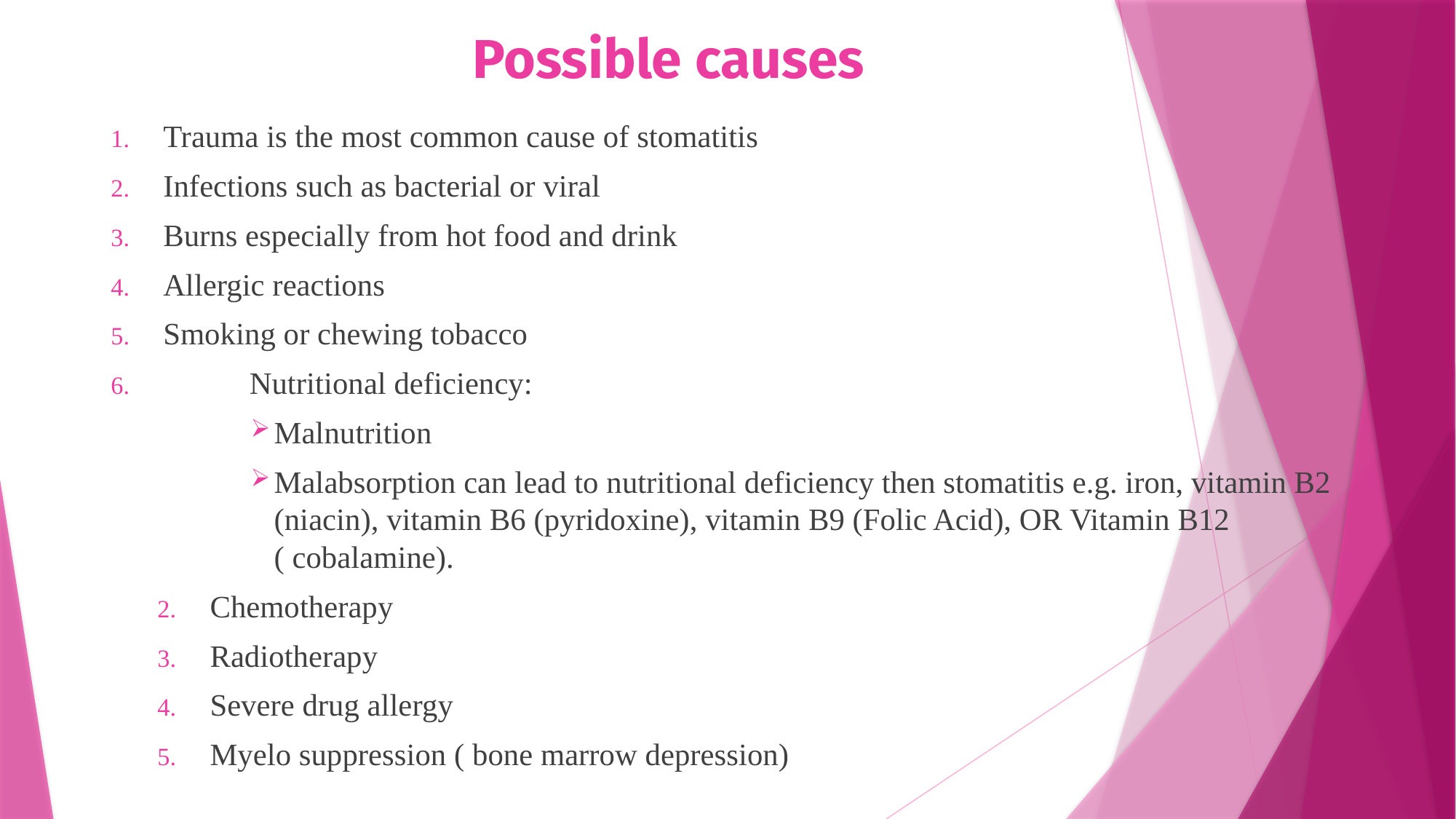

# Possible causes
Trauma is the most common cause of stomatitis
Infections such as bacterial or viral
Burns especially from hot food and drink
Allergic reactions
Smoking or chewing tobacco
	Nutritional deficiency:
Malnutrition
Malabsorption can lead to nutritional deficiency then stomatitis e.g. iron, vitamin B2 (niacin), vitamin B6 (pyridoxine), vitamin B9 (Folic Acid), OR Vitamin B12 ( cobalamine).
Chemotherapy
Radiotherapy
Severe drug allergy
Myelo suppression ( bone marrow depression)